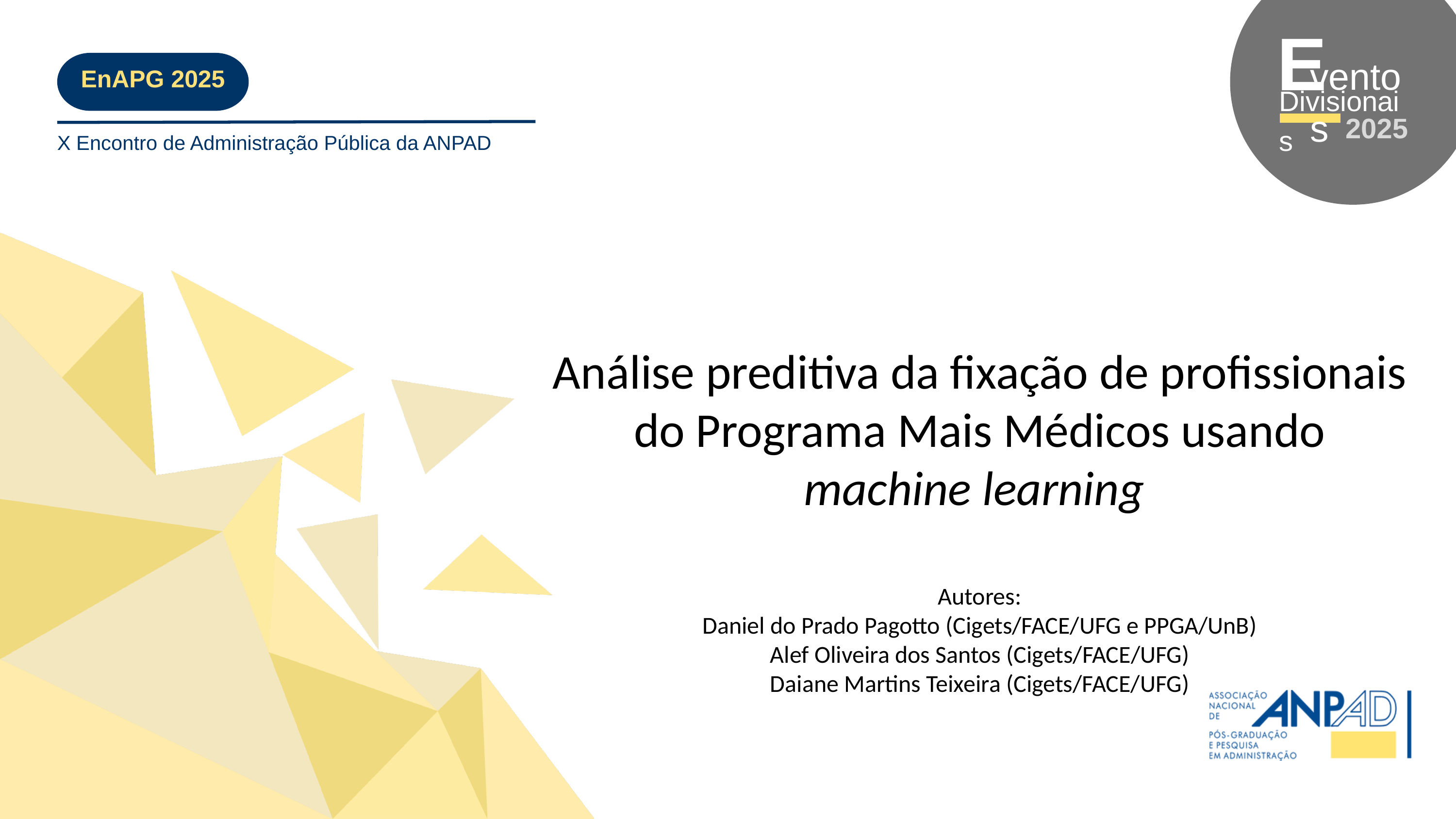

E
ventos
Divisionais
2025

EnAPG 2025

X Encontro de Administração Pública da ANPAD

Análise preditiva da fixação de profissionais do Programa Mais Médicos usando
machine learning

Autores:
Daniel do Prado Pagotto (Cigets/FACE/UFG e PPGA/UnB)
Alef Oliveira dos Santos (Cigets/FACE/UFG)
Daiane Martins Teixeira (Cigets/FACE/UFG)